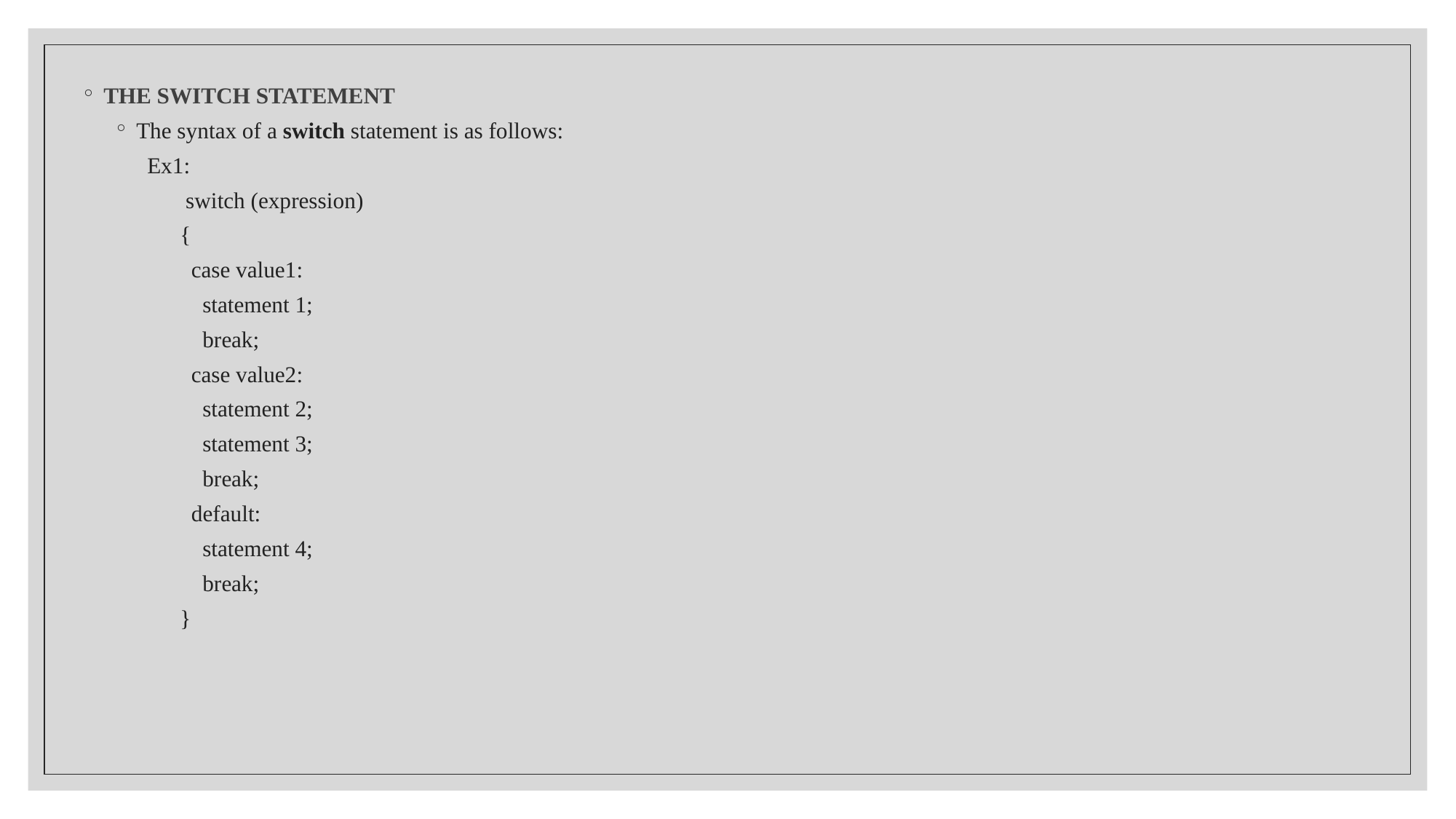

THE SWITCH STATEMENT
The syntax of a switch statement is as follows:
Ex1:
 switch (expression)
{
  case value1:
    statement 1;
    break;
  case value2:
    statement 2;
    statement 3;
    break;
  default:
    statement 4;
    break;
}